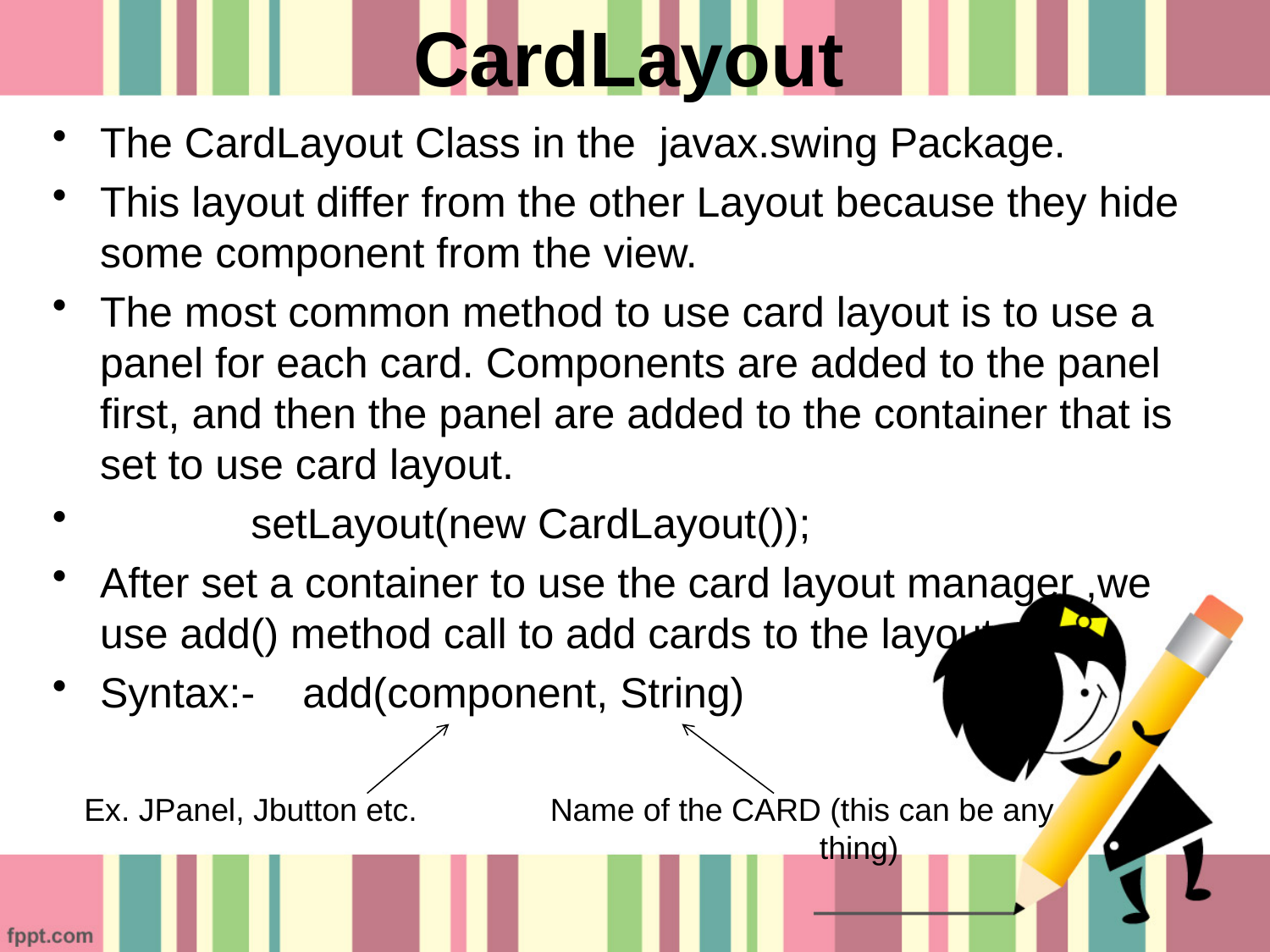

# CardLayout

The CardLayout Class in the  javax.swing Package.
This layout differ from the other Layout because they hide some component from the view.
The most common method to use card layout is to use a panel for each card. Components are added to the panel first, and then the panel are added to the container that is  set to use card layout.
 	  setLayout(new CardLayout());
After set a container to use the card layout manager ,we use add() method call to add cards to the layout.
Syntax:-    add(component, String)
   Ex. JPanel, Jbutton etc.               Name of the CARD (this can be any 						thing)